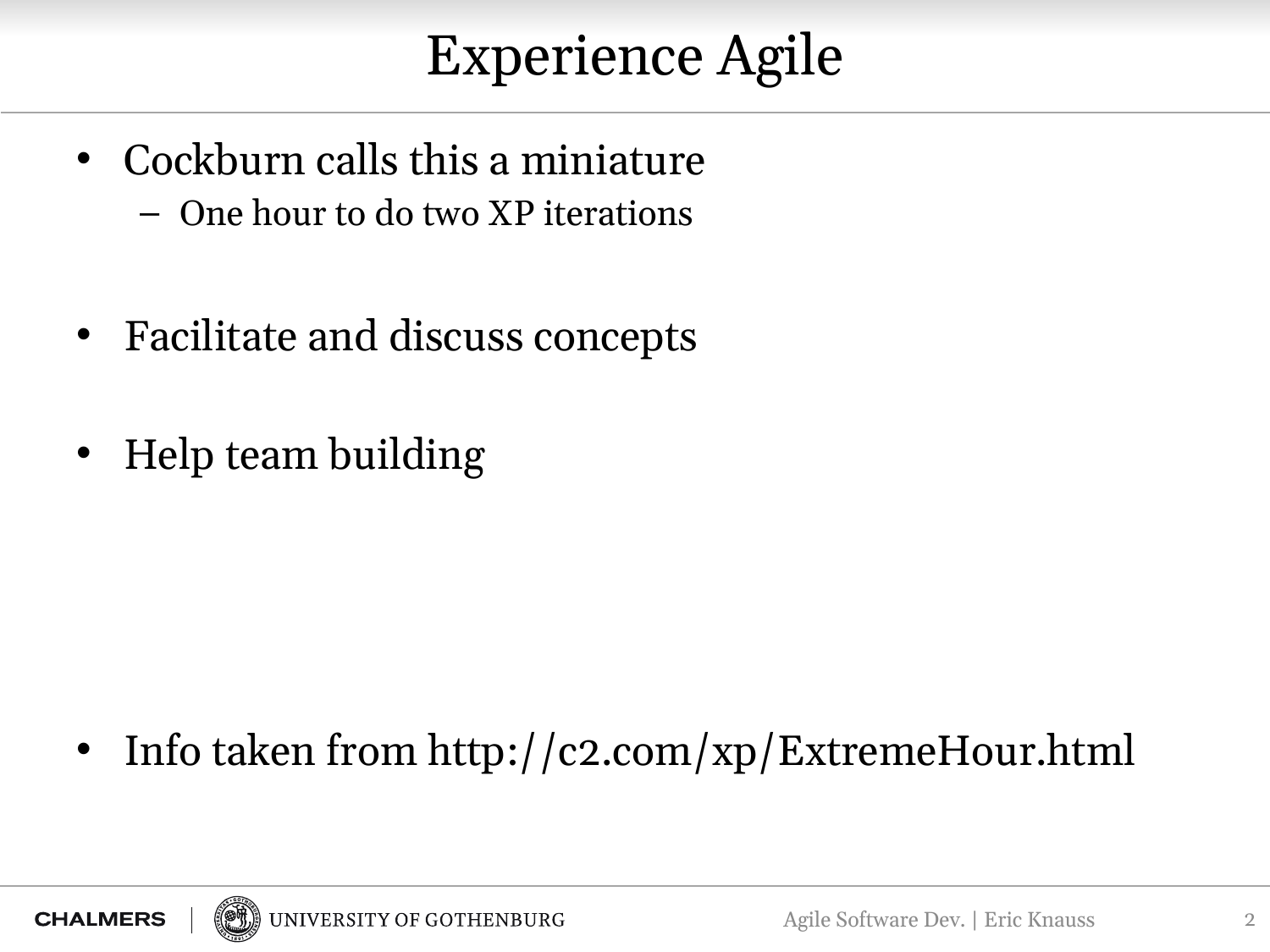

# Experience Agile
Cockburn calls this a miniature
One hour to do two XP iterations

Facilitate and discuss concepts

Help team building

Info taken from http://c2.com/xp/ExtremeHour.html
2
Agile Software Dev. | Eric Knauss